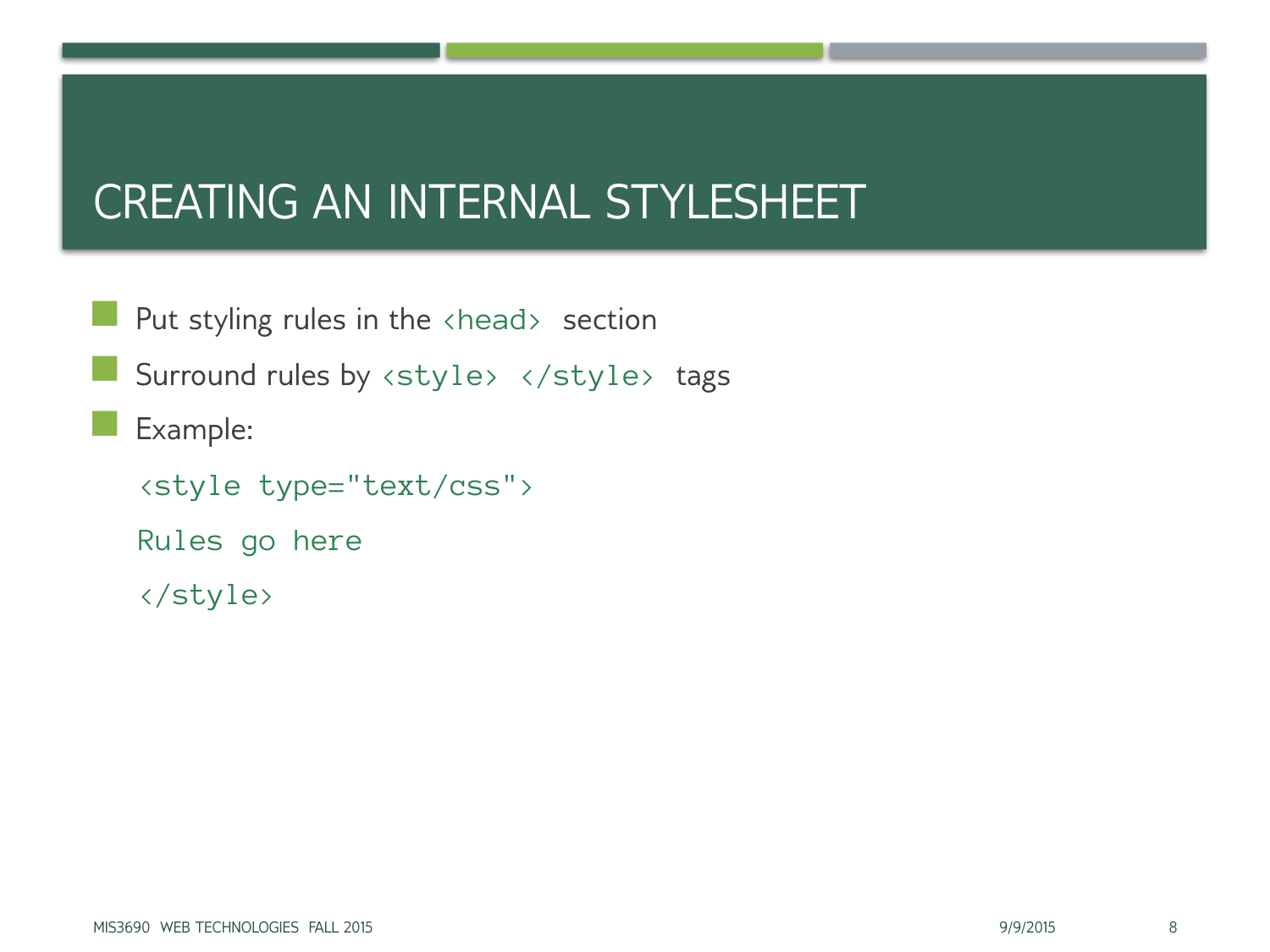

# Creating an Internal Stylesheet
Put styling rules in the <head> section
Surround rules by <style> </style> tags
Example:
<style type="text/css">
Rules go here
</style>

MIS3690  Web Technologies  Fall 2015
9/9/2015
8